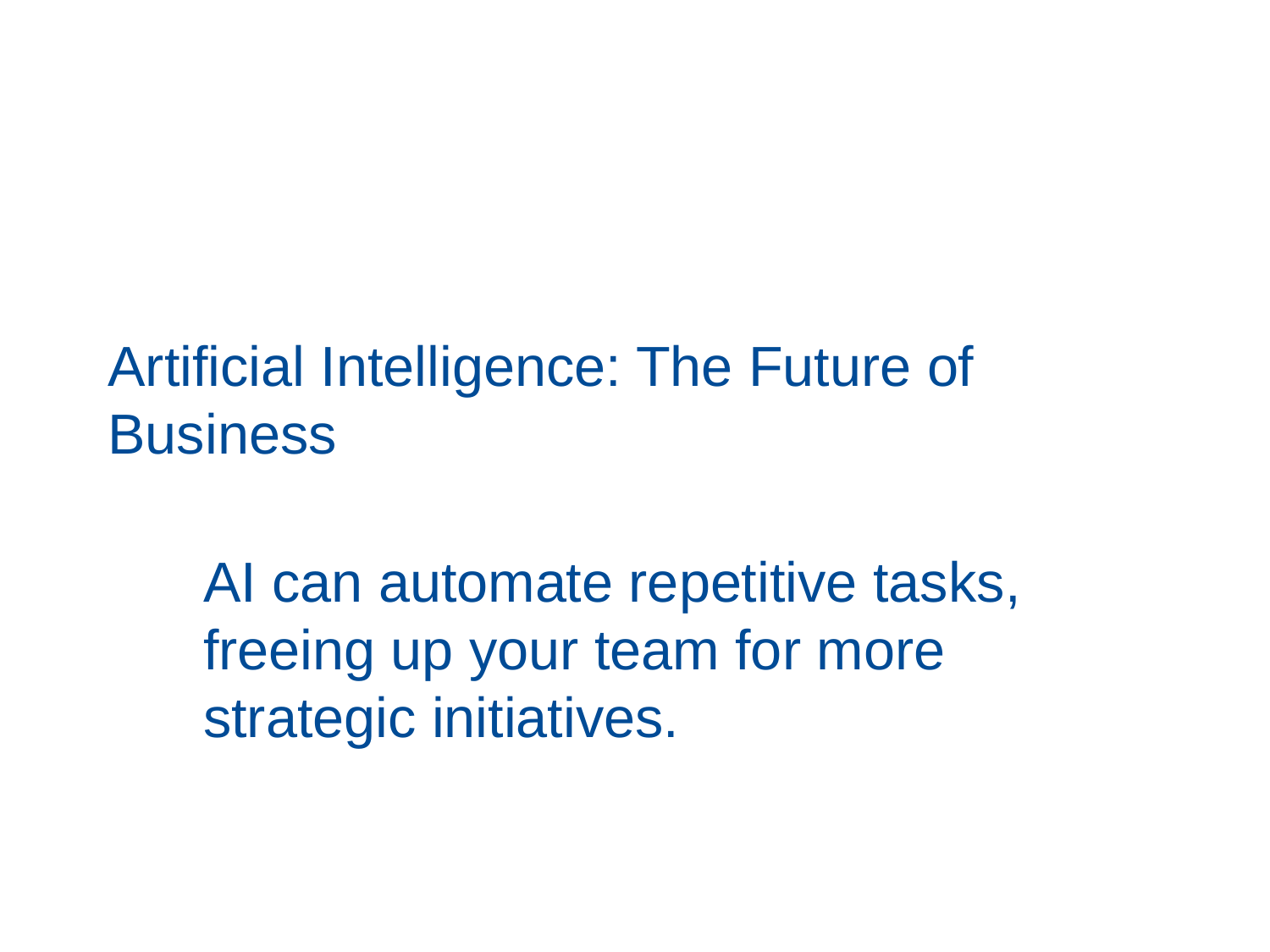

# Artificial Intelligence: The Future of Business
AI can automate repetitive tasks, freeing up your team for more strategic initiatives.